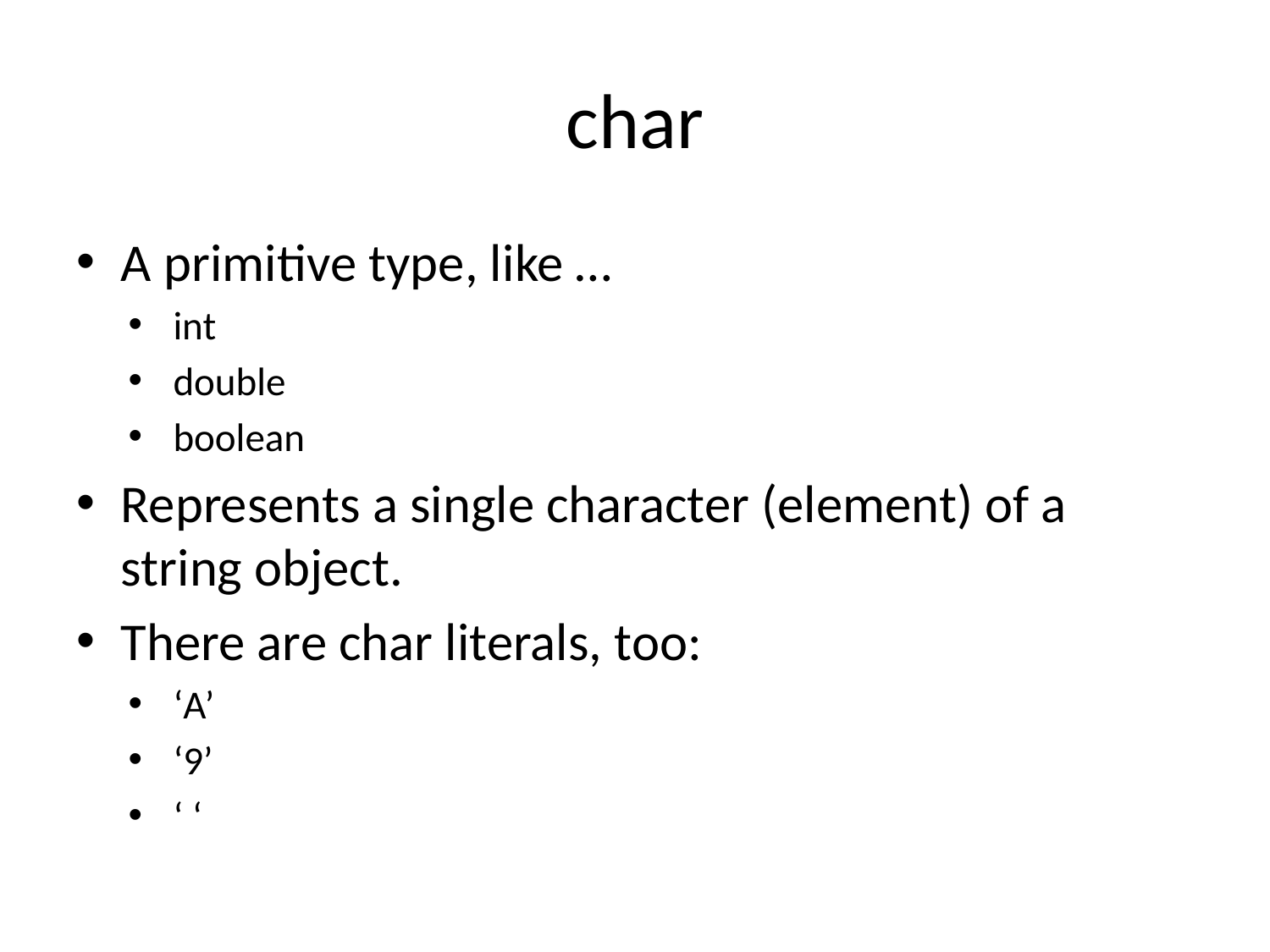

# char
A primitive type, like …
int
double
boolean
Represents a single character (element) of a string object.
There are char literals, too:
‘A’
‘9’
‘ ‘